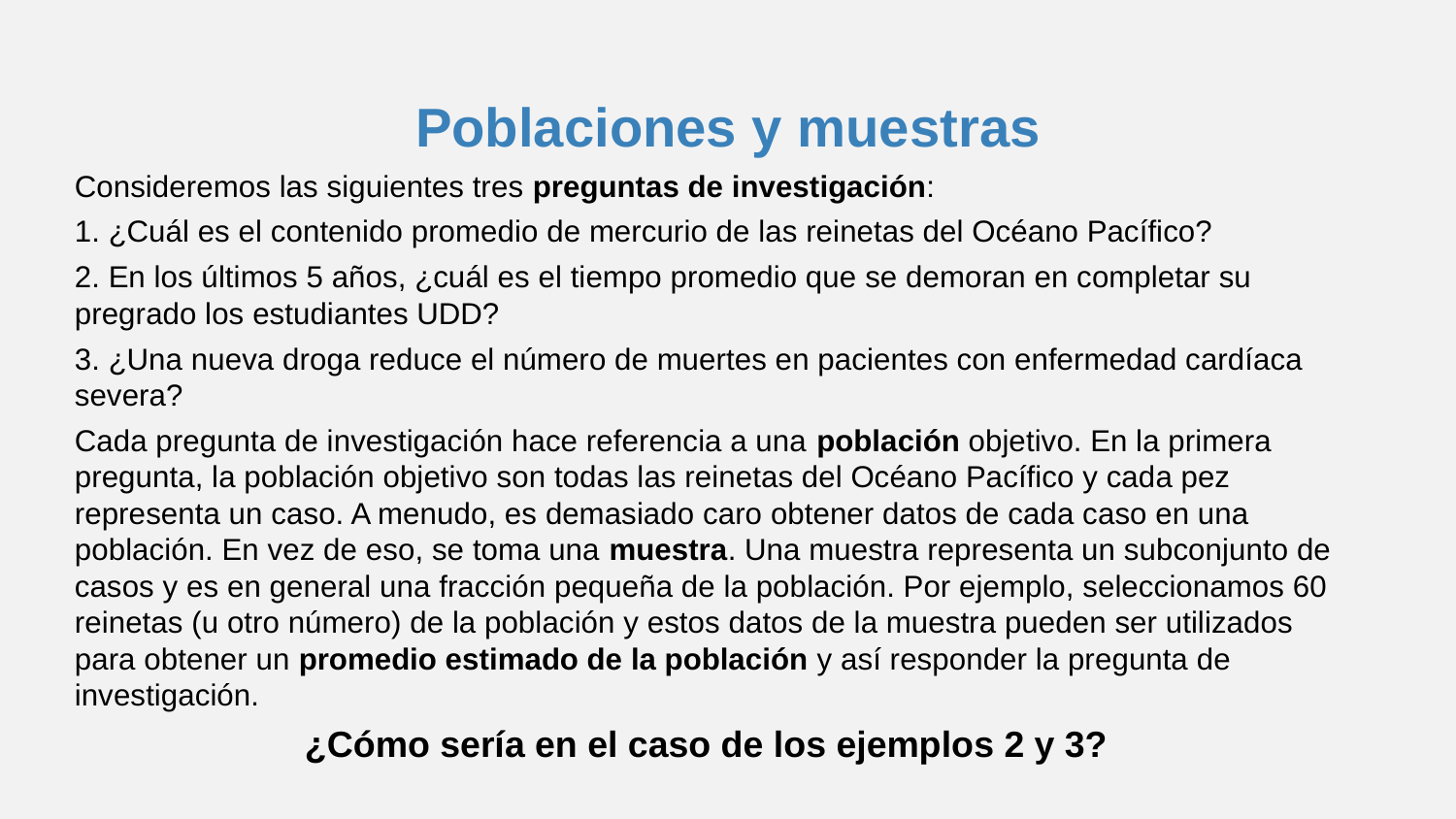

# Poblaciones y muestras
Consideremos las siguientes tres preguntas de investigación:
1. ¿Cuál es el contenido promedio de mercurio de las reinetas del Océano Pacífico?
2. En los últimos 5 años, ¿cuál es el tiempo promedio que se demoran en completar su pregrado los estudiantes UDD?
3. ¿Una nueva droga reduce el número de muertes en pacientes con enfermedad cardíaca severa?
Cada pregunta de investigación hace referencia a una población objetivo. En la primera pregunta, la población objetivo son todas las reinetas del Océano Pacífico y cada pez representa un caso. A menudo, es demasiado caro obtener datos de cada caso en una población. En vez de eso, se toma una muestra. Una muestra representa un subconjunto de casos y es en general una fracción pequeña de la población. Por ejemplo, seleccionamos 60 reinetas (u otro número) de la población y estos datos de la muestra pueden ser utilizados para obtener un promedio estimado de la población y así responder la pregunta de investigación.
¿Cómo sería en el caso de los ejemplos 2 y 3?